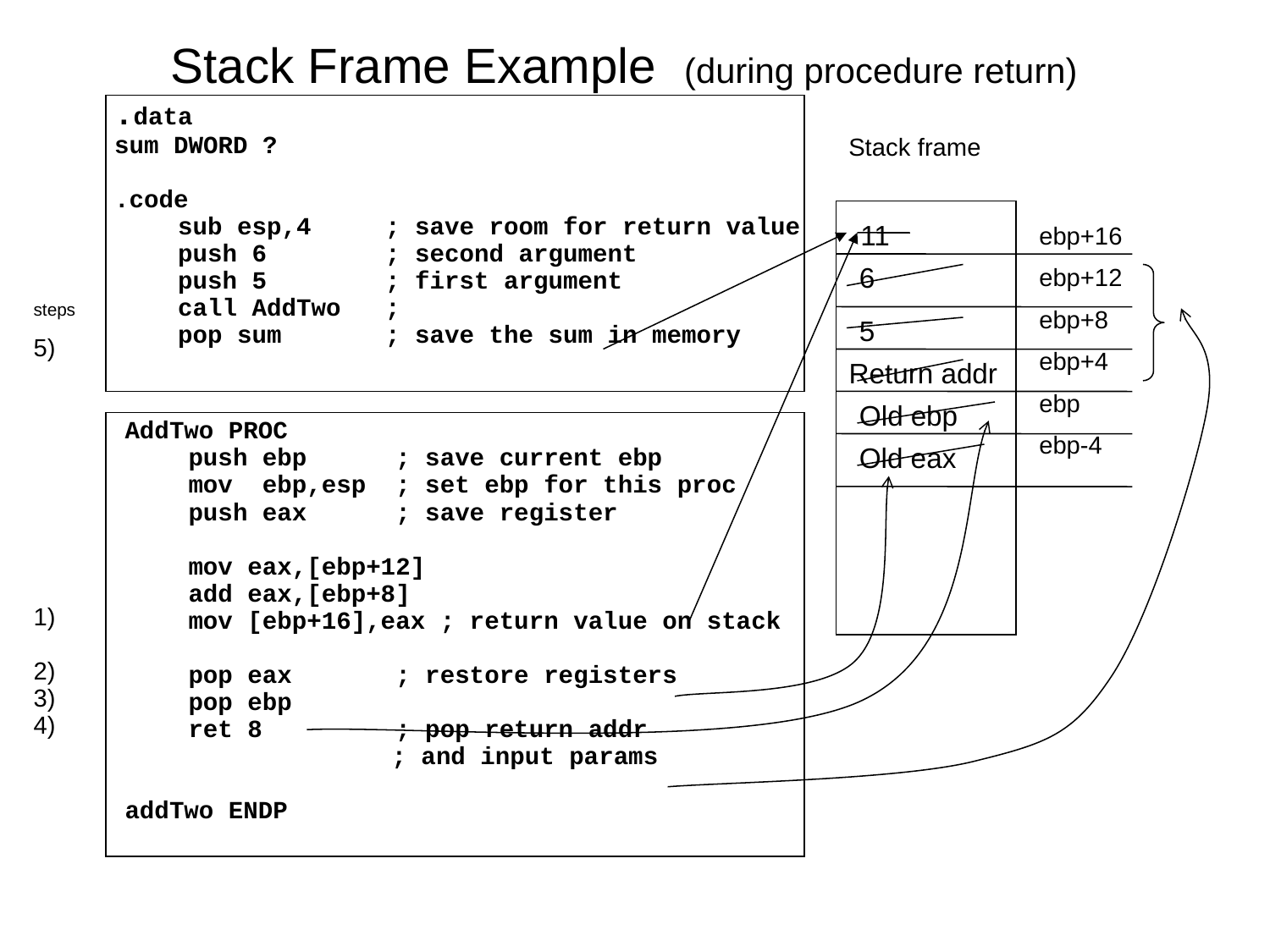

Stack Frame Example  (during procedure return)
.data
sum DWORD ?

.code
	sub esp,4     ; save room for return value
	push 6        ; second argument
	push 5        ; first argument
	call AddTwo   ;
	pop sum       ; save the sum in memory

Stack frame

11
ebp+16
ebp+12
ebp+8
ebp+4
ebp
ebp-4

6
5
Return addr

steps
5)

1)

2)
3)
4)

Old ebp

AddTwo PROC
	push ebp      ; save current ebp
	mov  ebp,esp  ; set ebp for this proc
	push eax      ; save register

	mov eax,[ebp+12]
	add eax,[ebp+8]
	mov [ebp+16],eax ; return value on stack

	pop eax       ; restore registers
	pop ebp
	ret 8         ; pop return addr
                  ; and input params

addTwo ENDP

Old eax